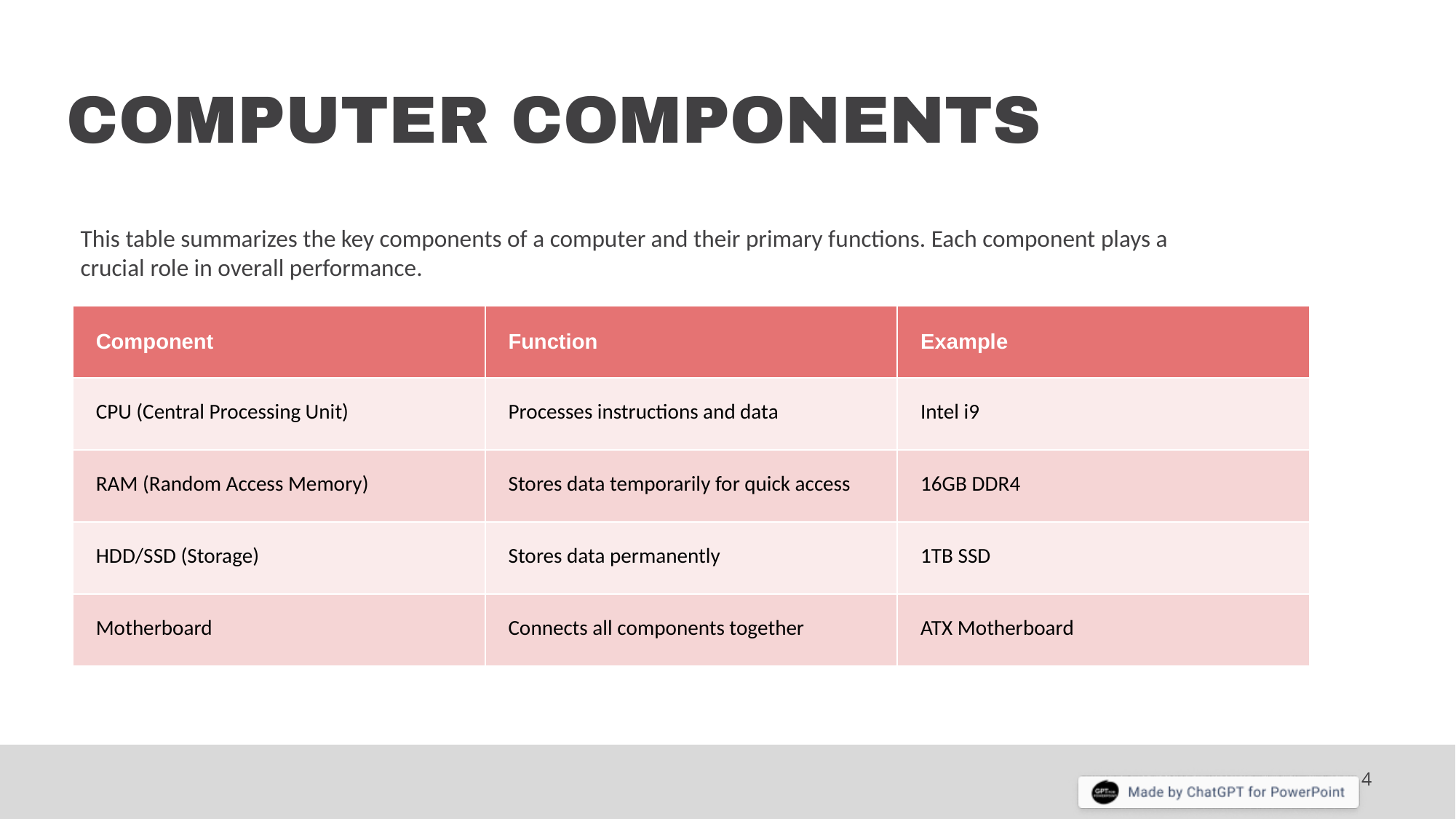

COMPUTER COMPONENTS

This table summarizes the key components of a computer and their primary functions. Each component plays a crucial role in overall performance.
| Component | Function | Example |
| --- | --- | --- |
| CPU (Central Processing Unit) | Processes instructions and data | Intel i9 |
| RAM (Random Access Memory) | Stores data temporarily for quick access | 16GB DDR4 |
| HDD/SSD (Storage) | Stores data permanently | 1TB SSD |
| Motherboard | Connects all components together | ATX Motherboard |
4